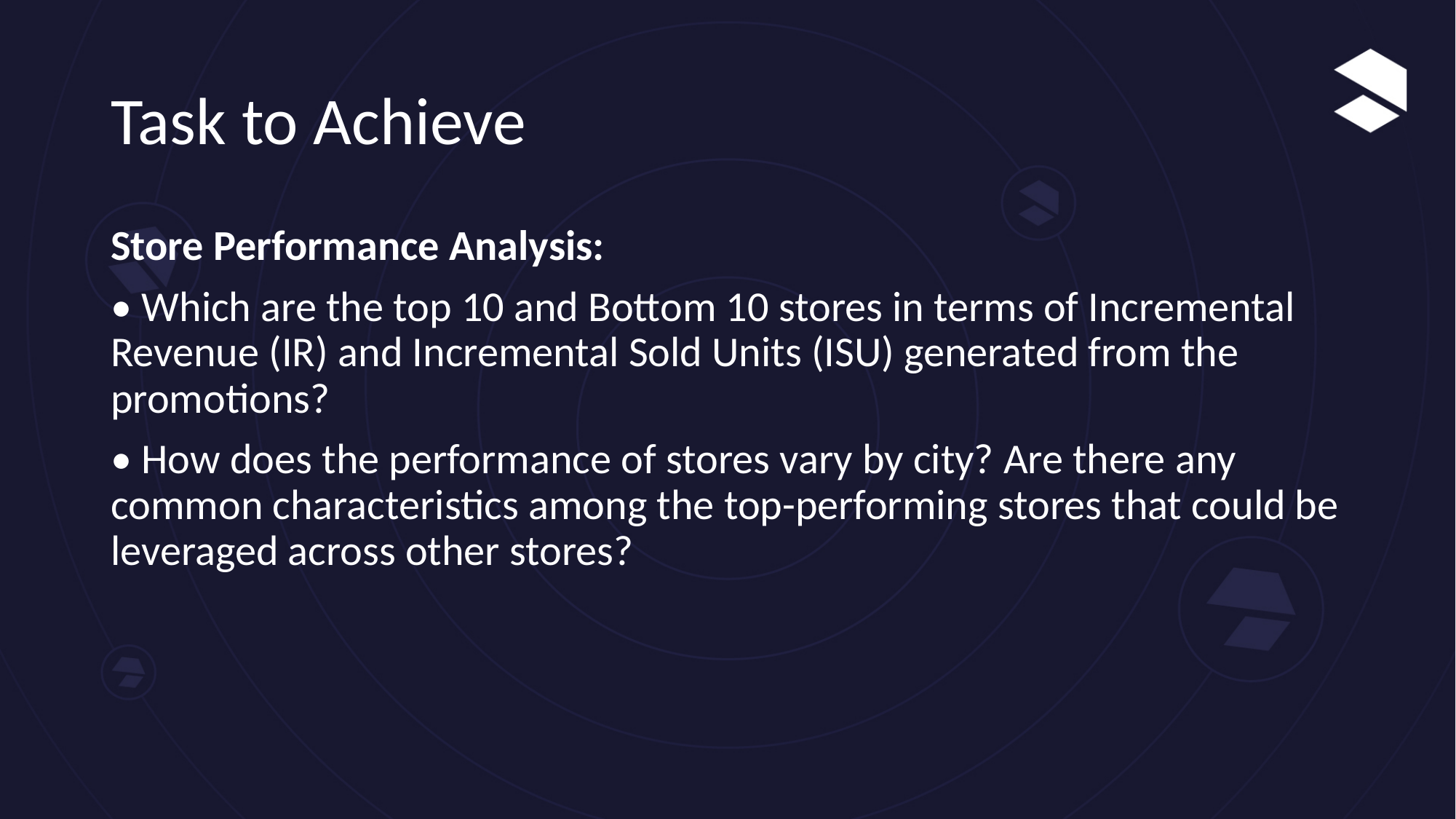

# Task to Achieve
Store Performance Analysis:
• Which are the top 10 and Bottom 10 stores in terms of Incremental Revenue (IR) and Incremental Sold Units (ISU) generated from the promotions?
• How does the performance of stores vary by city? Are there any common characteristics among the top-performing stores that could be leveraged across other stores?